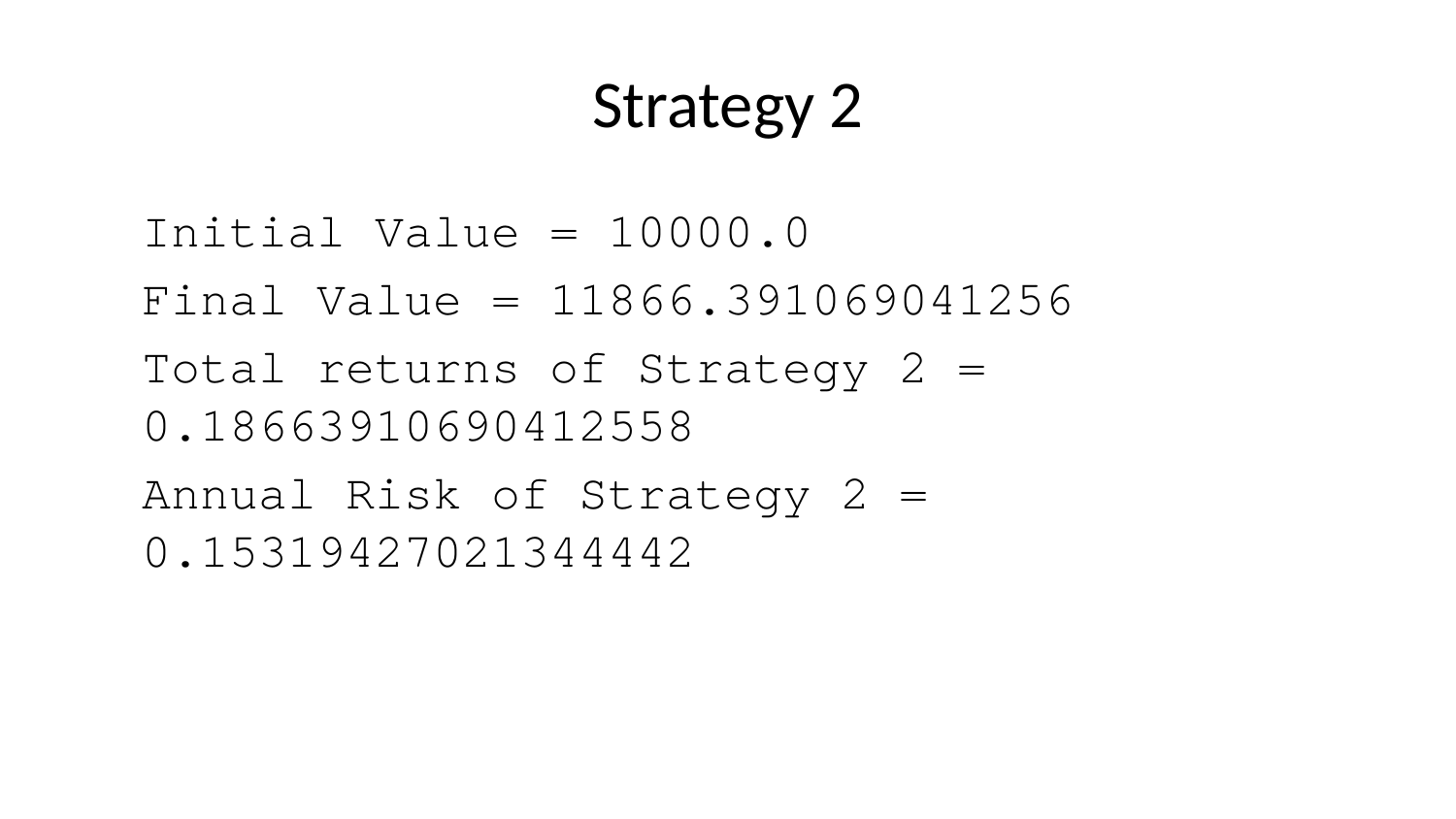

# Strategy 2
Initial Value = 10000.0
Final Value = 11866.391069041256
Total returns of Strategy 2 = 0.18663910690412558
Annual Risk of Strategy 2 = 0.15319427021344442